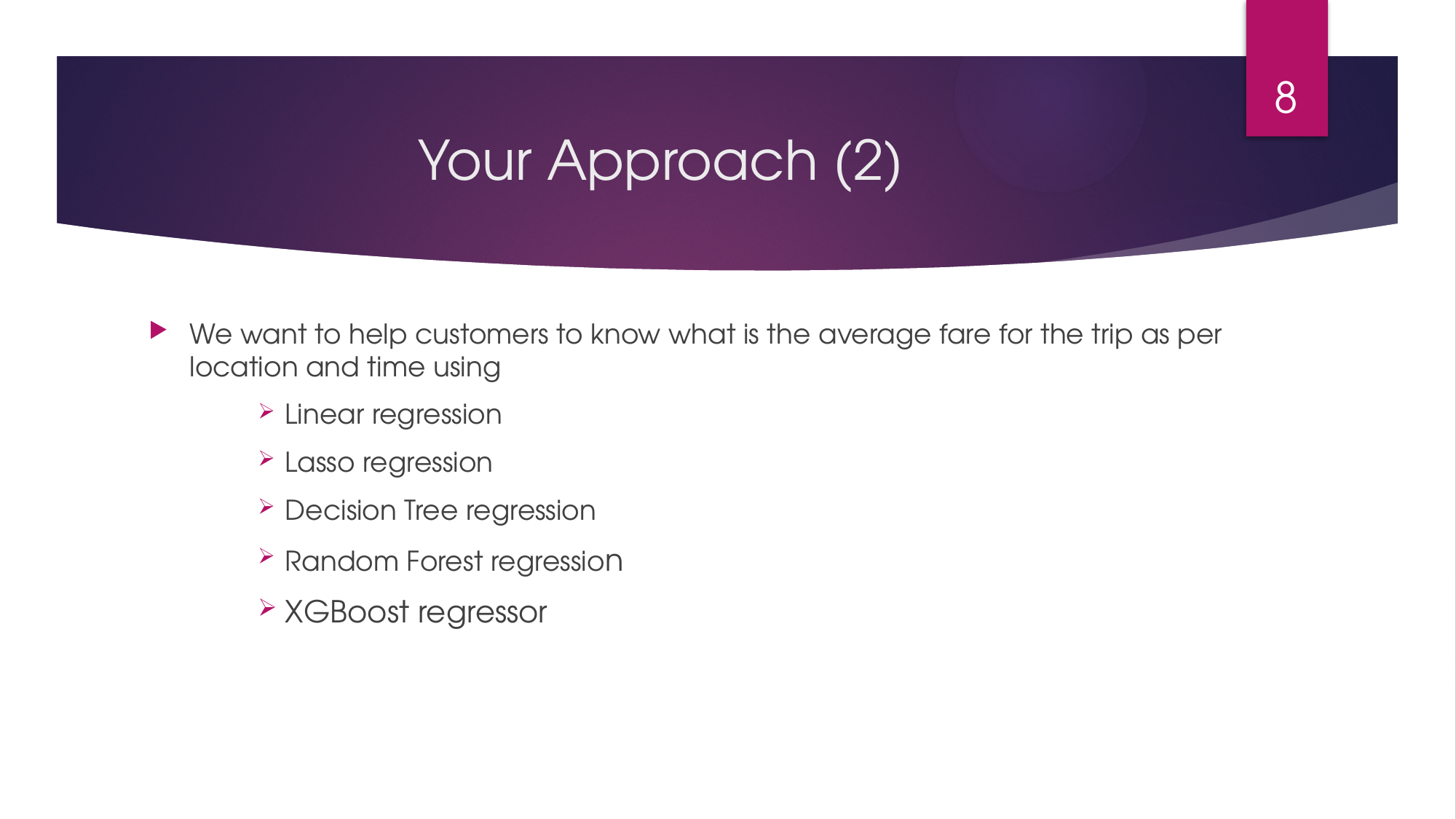

8
# Your Approach (2)
We want to help customers to know what is the average fare for the trip as per location and time using
Linear regression
Lasso regression
Decision Tree regression
Random Forest regression
XGBoost regressor